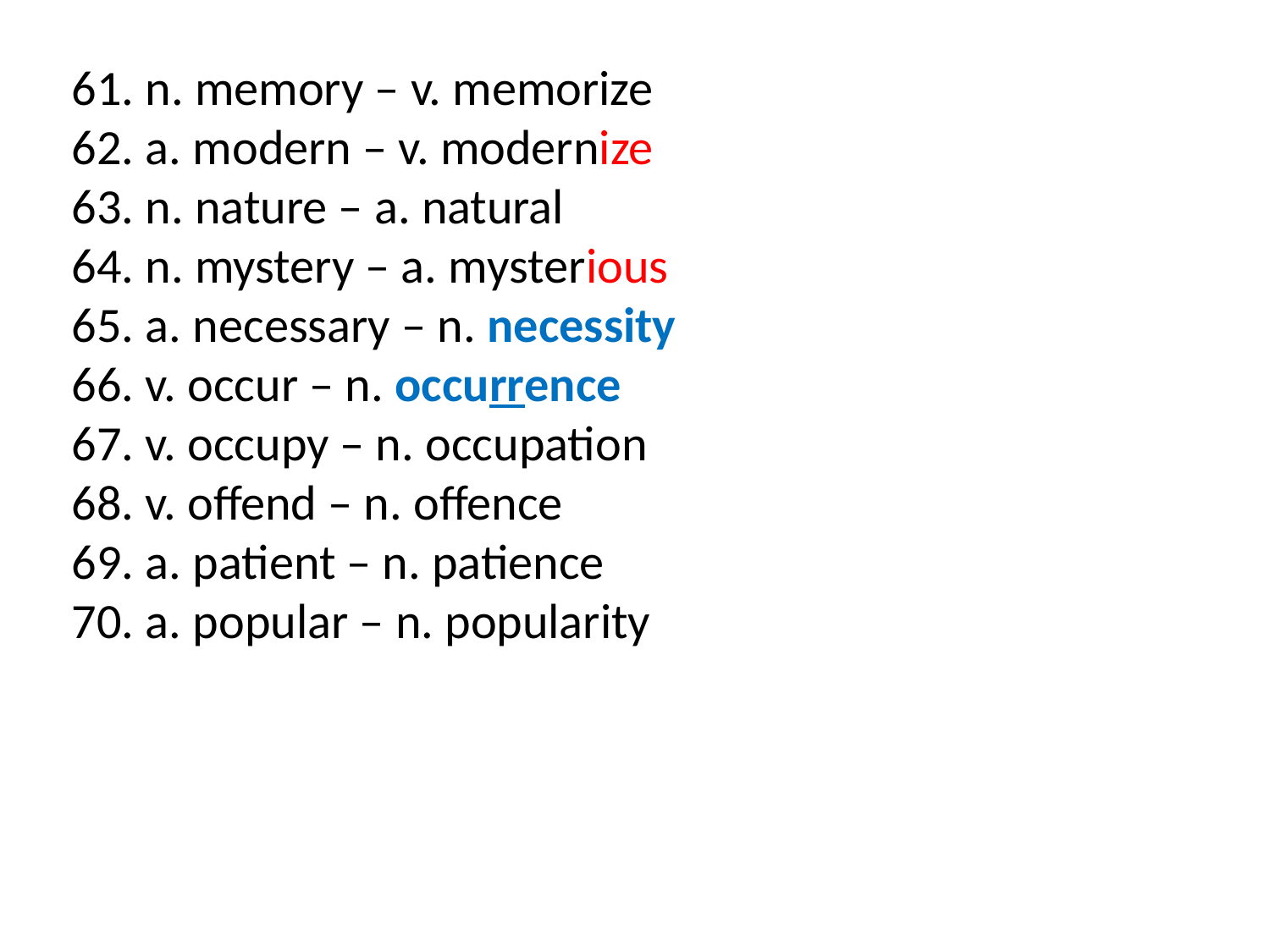

61. n. memory – v. memorize
62. a. modern – v. modernize
63. n. nature – a. natural
64. n. mystery – a. mysterious
65. a. necessary – n. necessity
66. v. occur – n. occurrence
67. v. occupy – n. occupation
68. v. offend – n. offence
69. a. patient – n. patience
70. a. popular – n. popularity